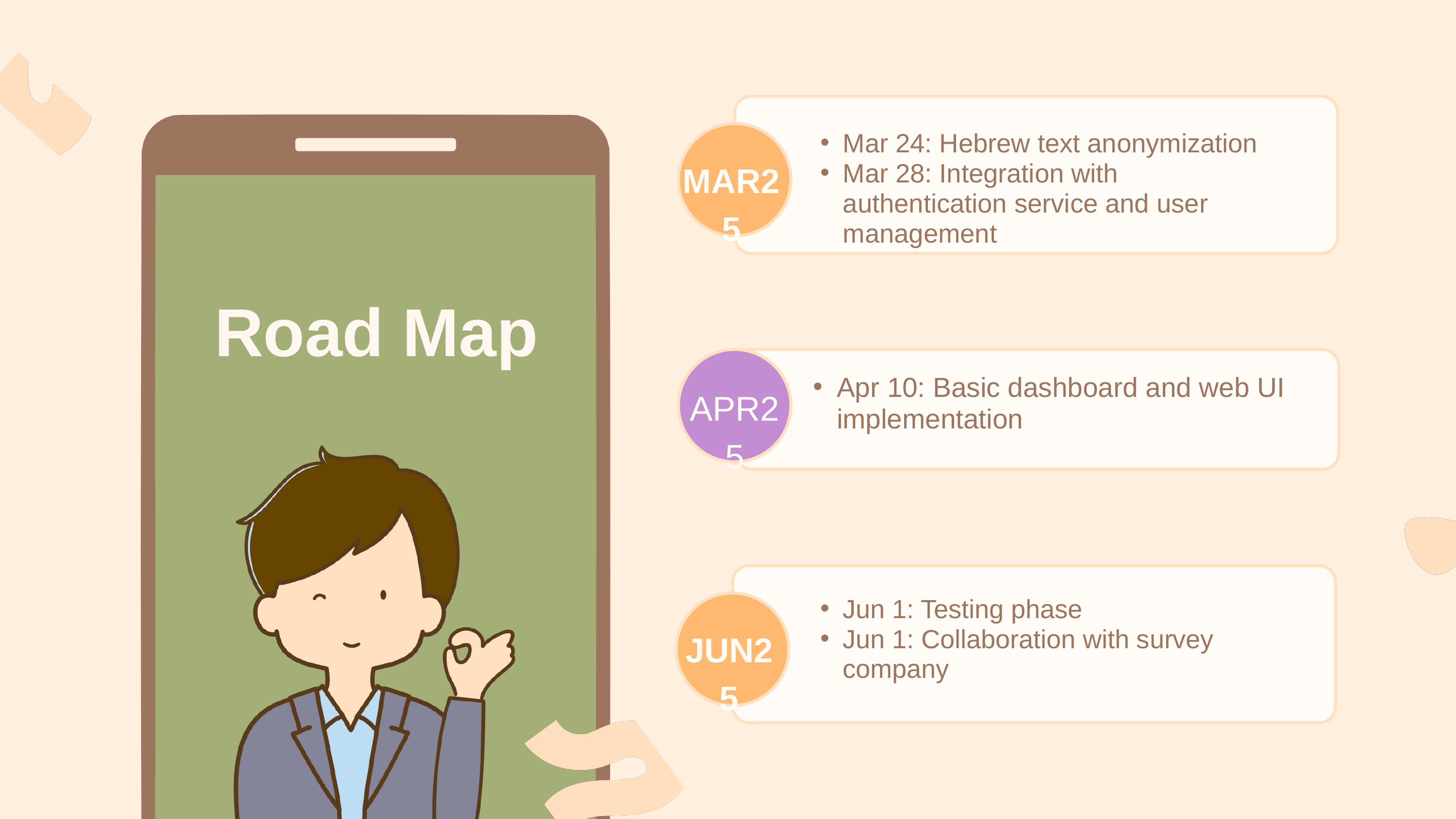

Mar 24: Hebrew text anonymization
Mar 28: Integration with authentication service and user management

MAR25

Road Map

Apr 10: Basic dashboard and web UI implementation

APR25

Jun 1: Testing phase
Jun 1: Collaboration with survey company

JUN25